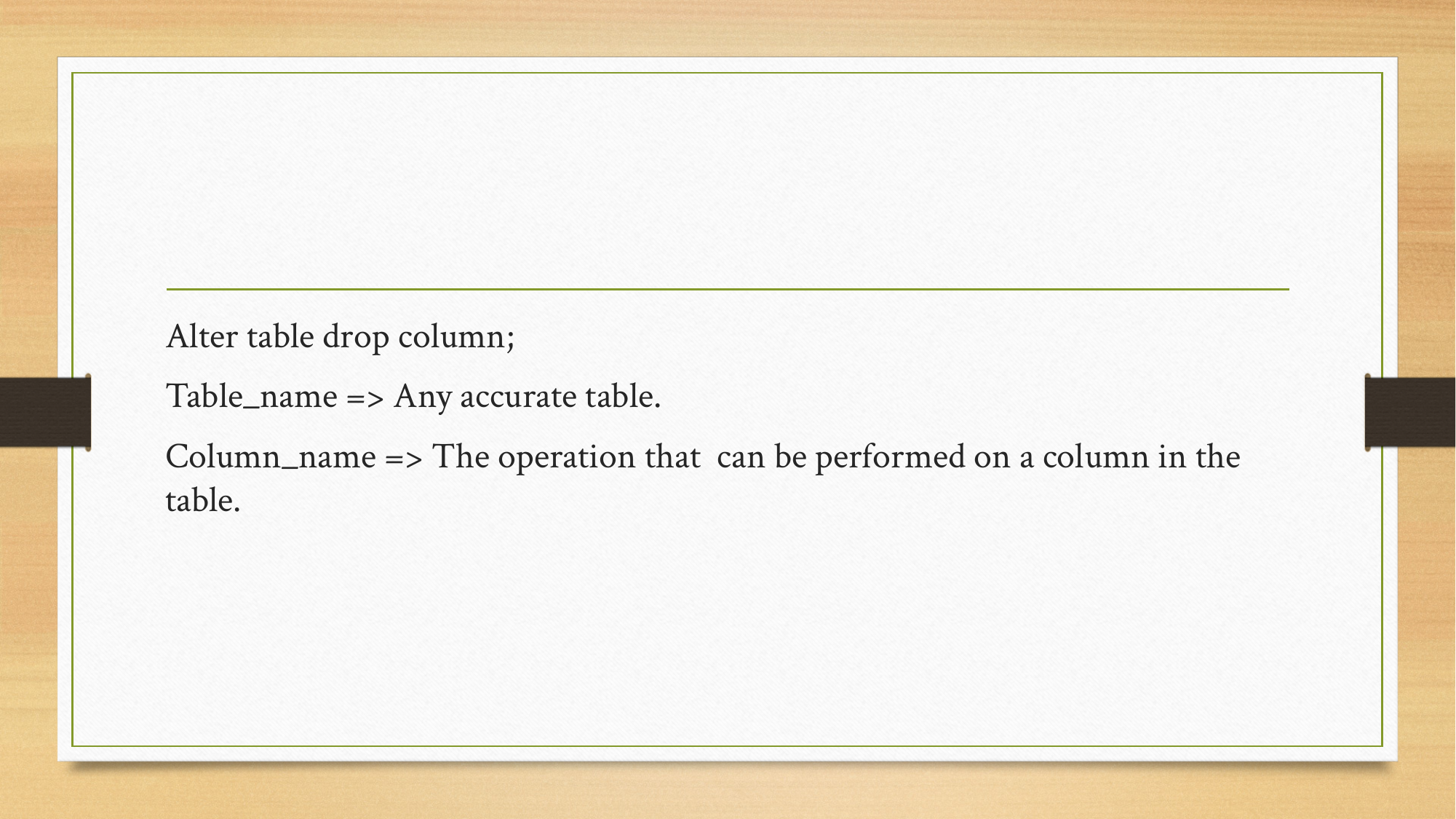

#
Alter table drop column;
Table_name => Any accurate table.
Column_name => The operation that  can be performed on a column in the table.